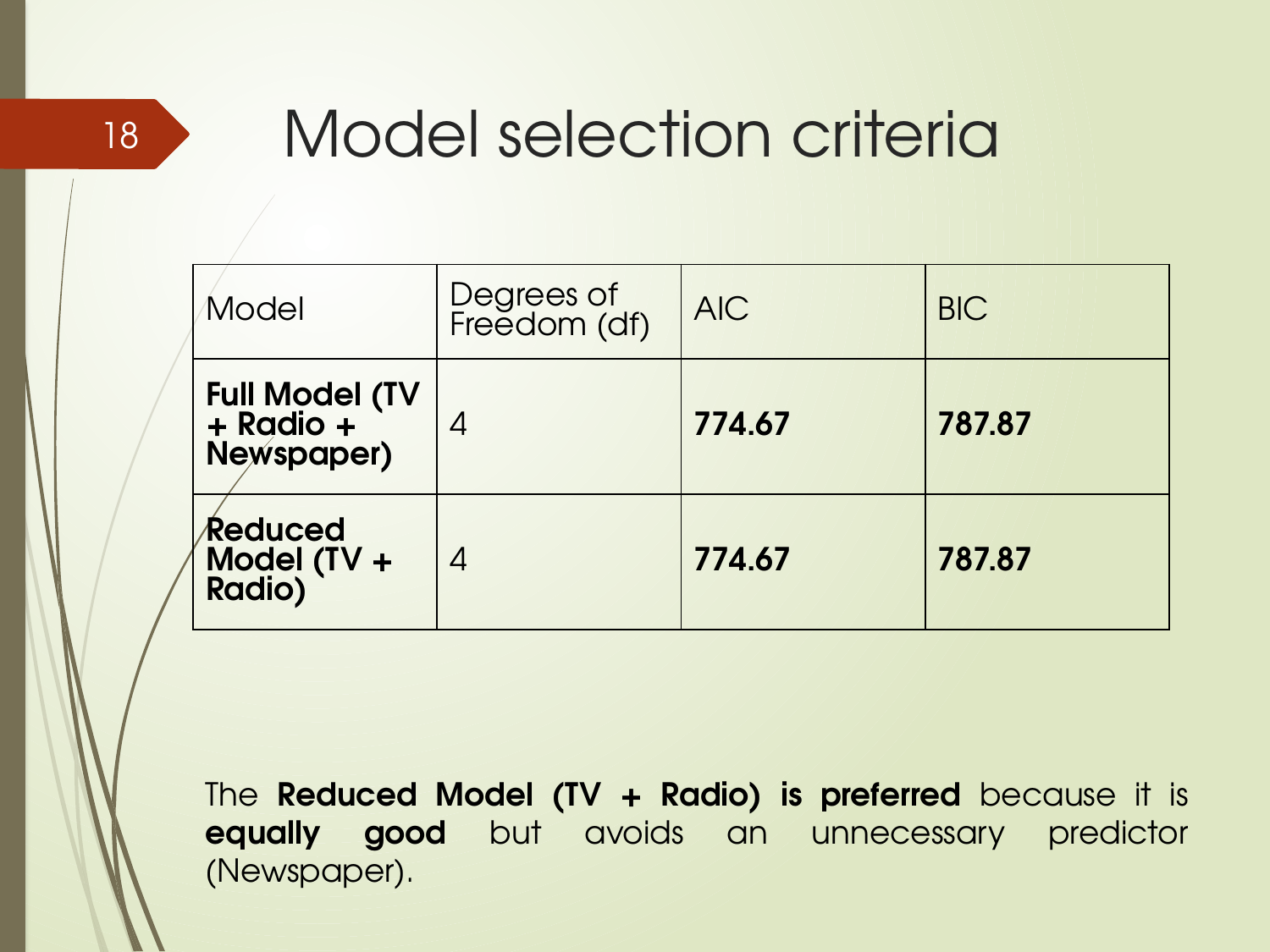

# Model selection criteria
18
| Model | Degrees of Freedom (df) | AIC | BIC |
| --- | --- | --- | --- |
| Full Model (TV + Radio + Newspaper) | 4 | 774.67 | 787.87 |
| Reduced Model (TV + Radio) | 4 | 774.67 | 787.87 |
The Reduced Model (TV + Radio) is preferred because it is equally good but avoids an unnecessary predictor (Newspaper).